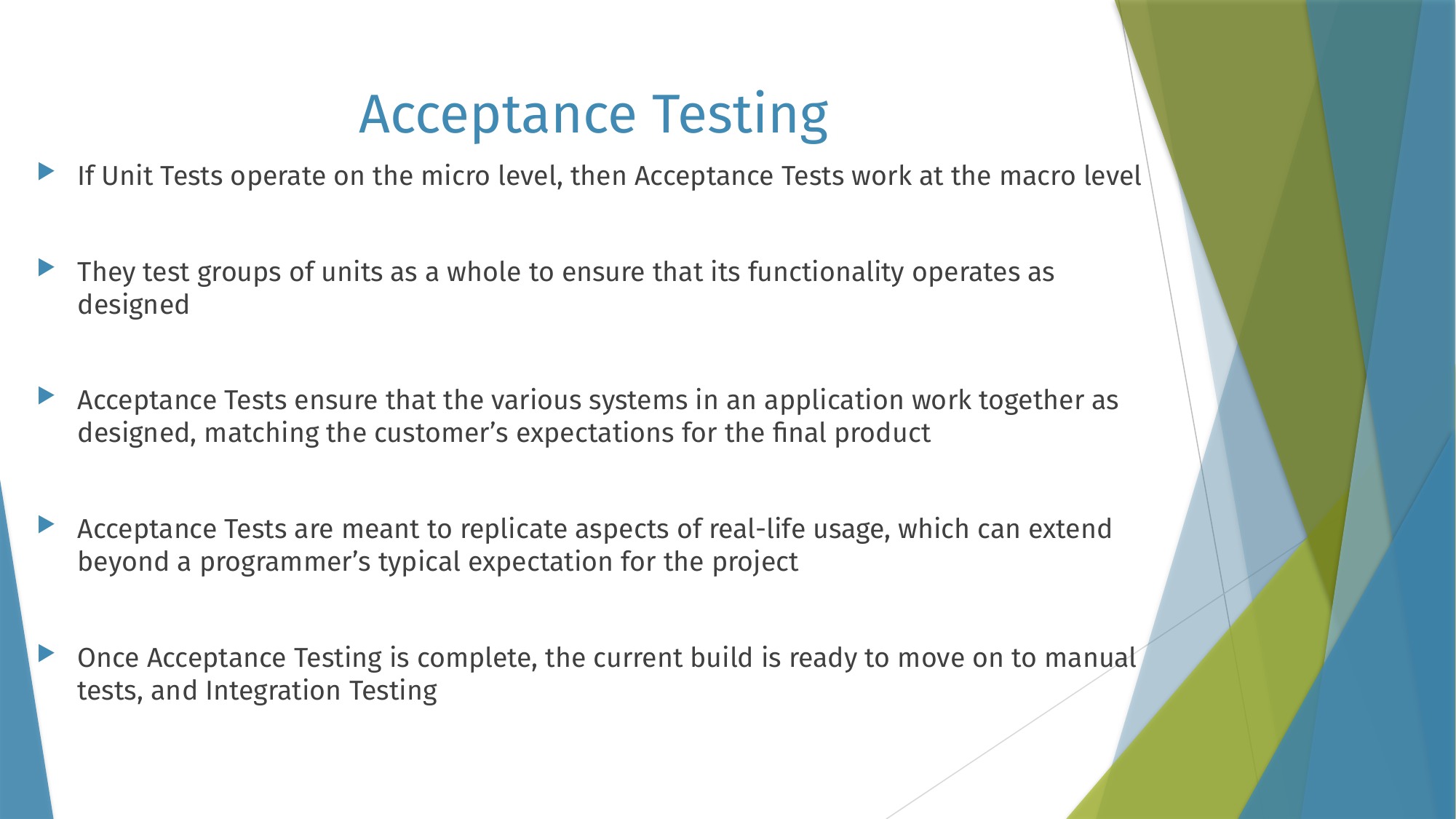

# Acceptance Testing
If Unit Tests operate on the micro level, then Acceptance Tests work at the macro level

They test groups of units as a whole to ensure that its functionality operates as designed

Acceptance Tests ensure that the various systems in an application work together as designed, matching the customer’s expectations for the final product

Acceptance Tests are meant to replicate aspects of real-life usage, which can extend beyond a programmer’s typical expectation for the project

Once Acceptance Testing is complete, the current build is ready to move on to manual tests, and Integration Testing